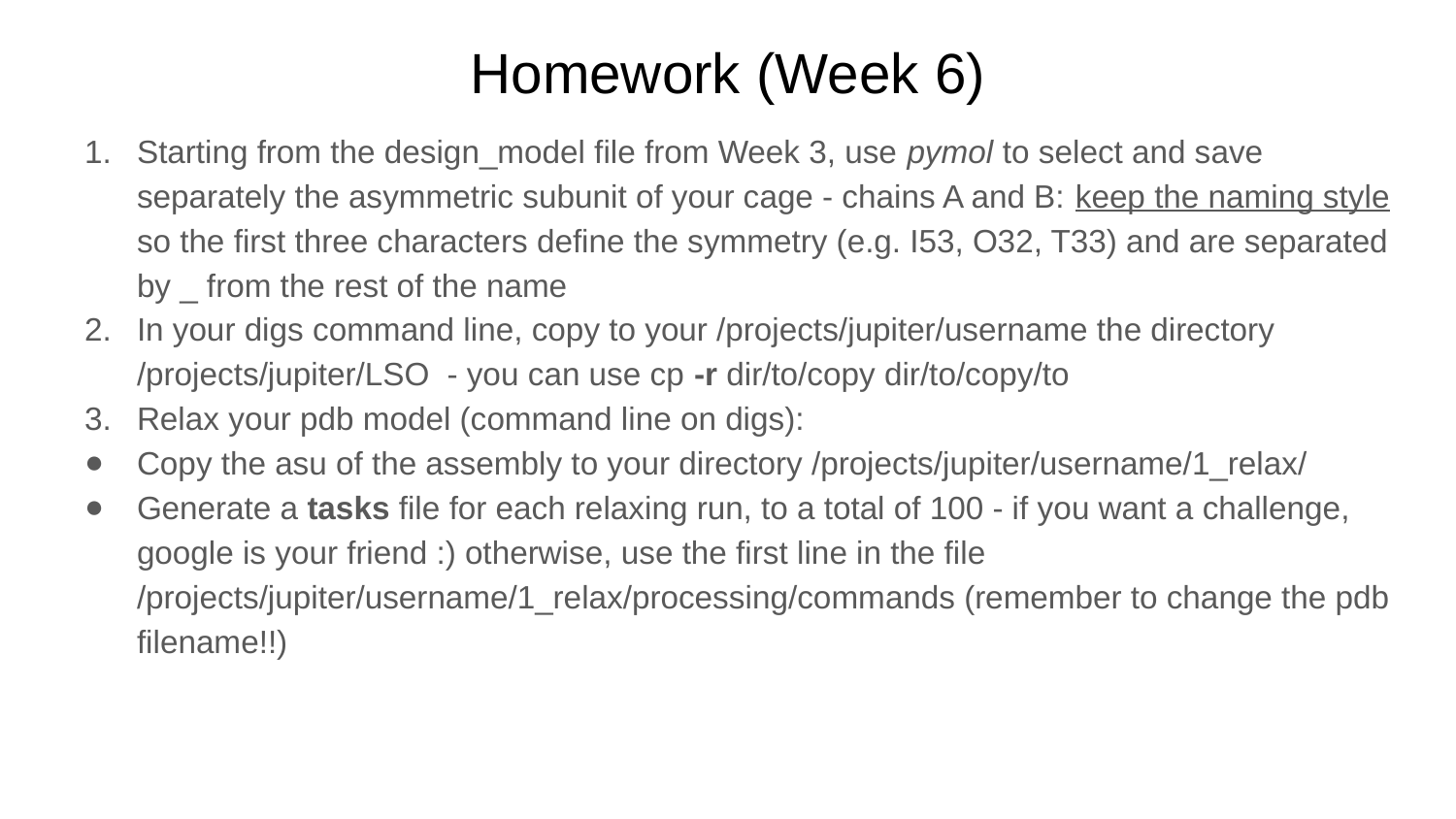

# Homework (Week 6)
Starting from the design_model file from Week 3, use pymol to select and save separately the asymmetric subunit of your cage - chains A and B: keep the naming style so the first three characters define the symmetry (e.g. I53, O32, T33) and are separated by _ from the rest of the name
In your digs command line, copy to your /projects/jupiter/username the directory /projects/jupiter/LSO  - you can use cp -r dir/to/copy dir/to/copy/to
Relax your pdb model (command line on digs):
Copy the asu of the assembly to your directory /projects/jupiter/username/1_relax/
Generate a tasks file for each relaxing run, to a total of 100 - if you want a challenge, google is your friend :) otherwise, use the first line in the file /projects/jupiter/username/1_relax/processing/commands (remember to change the pdb filename!!)